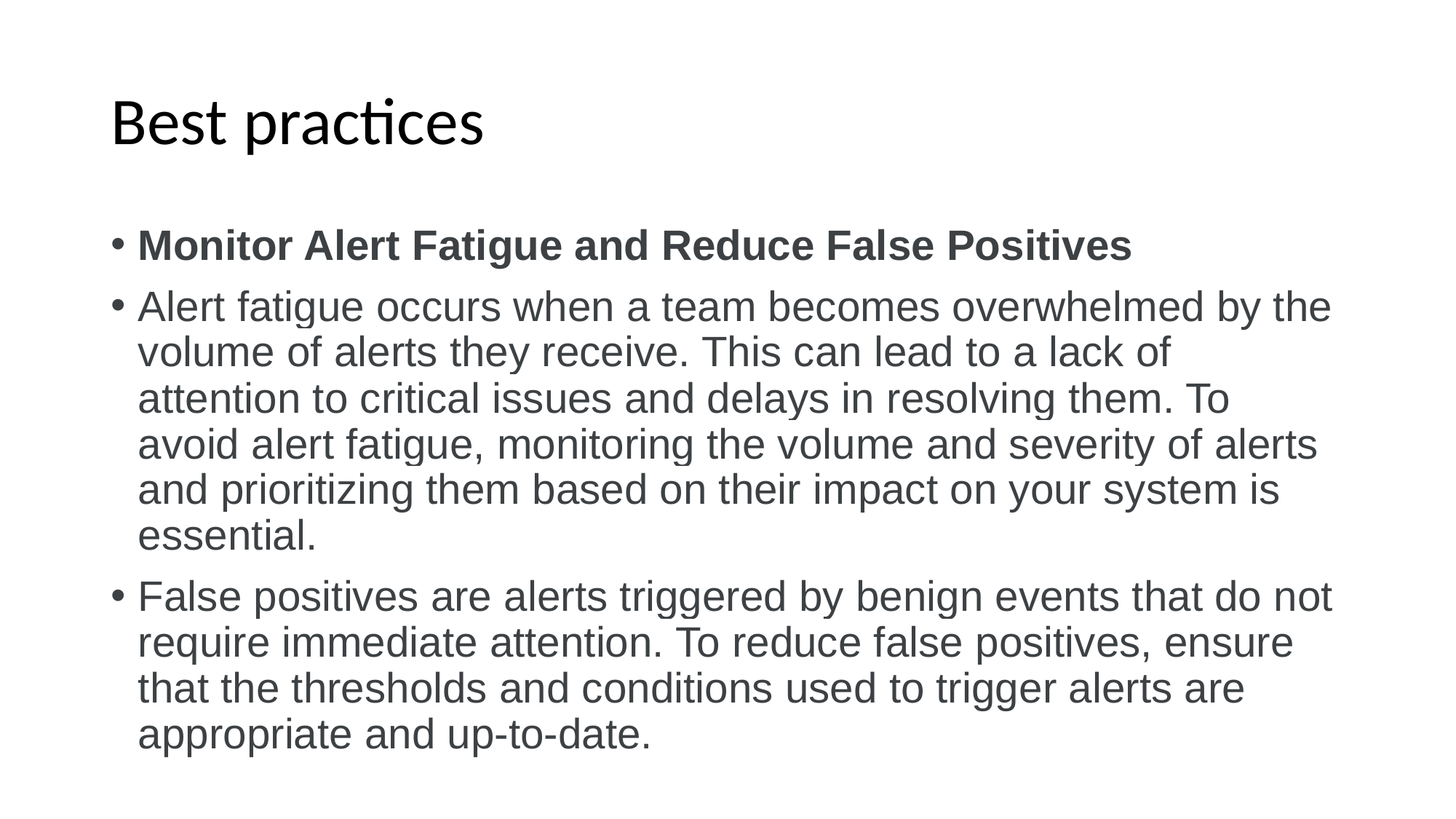

# Best practices
Monitor Alert Fatigue and Reduce False Positives
Alert fatigue occurs when a team becomes overwhelmed by the volume of alerts they receive. This can lead to a lack of attention to critical issues and delays in resolving them. To avoid alert fatigue, monitoring the volume and severity of alerts and prioritizing them based on their impact on your system is essential.
False positives are alerts triggered by benign events that do not require immediate attention. To reduce false positives, ensure that the thresholds and conditions used to trigger alerts are appropriate and up-to-date.